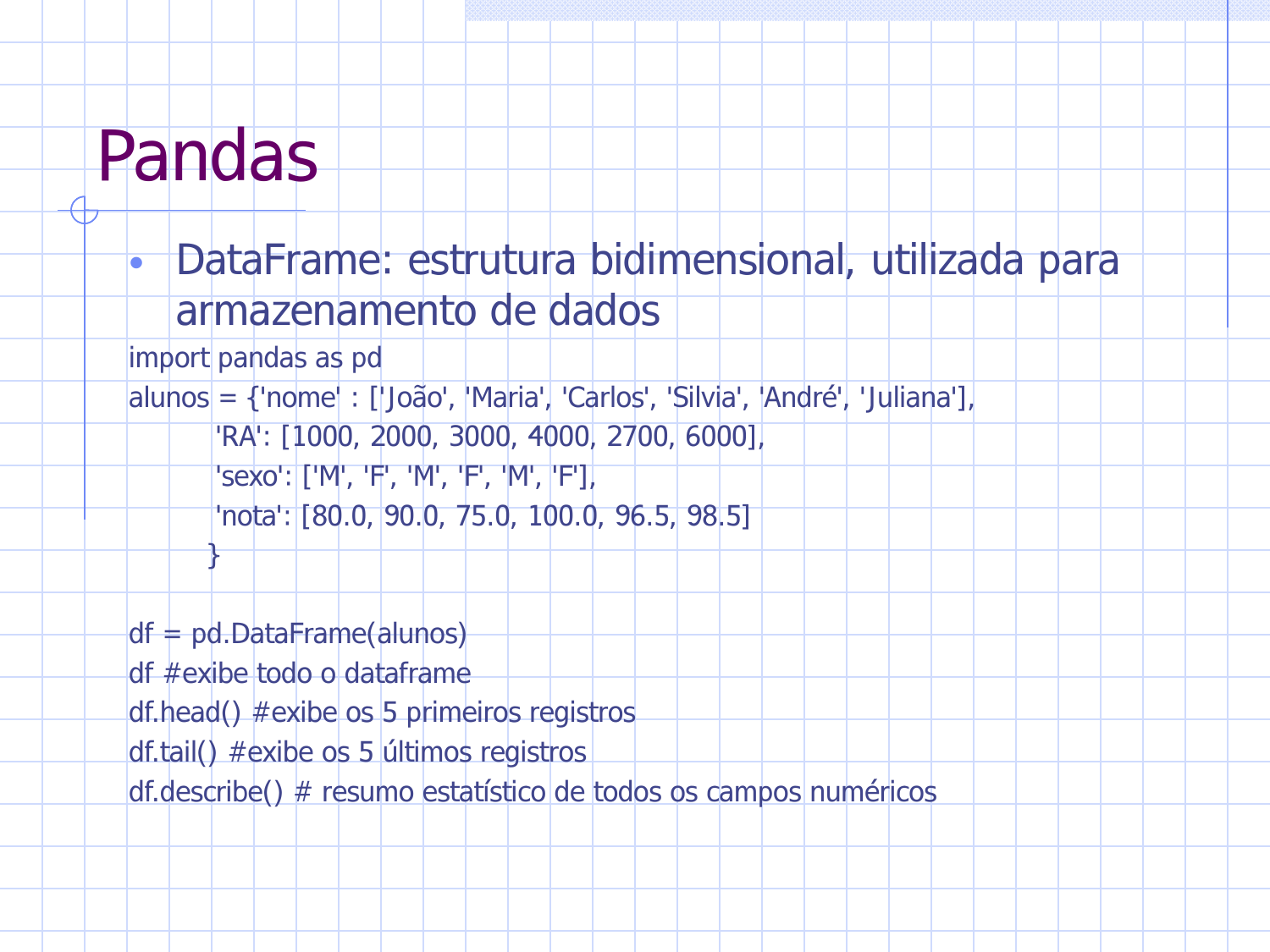

# Pandas
DataFrame: estrutura bidimensional, utilizada para armazenamento de dados
import pandas as pd
alunos = {'nome' : ['João', 'Maria', 'Carlos', 'Silvia', 'André', 'Juliana'],
          'RA': [1000, 2000, 3000, 4000, 2700, 6000],
          'sexo': ['M', 'F', 'M', 'F', 'M', 'F'],
          'nota': [80.0, 90.0, 75.0, 100.0, 96.5, 98.5]
         }

df = pd.DataFrame(alunos)
df #exibe todo o dataframe
df.head() #exibe os 5 primeiros registros
df.tail() #exibe os 5 últimos registros
df.describe() # resumo estatístico de todos os campos numéricos